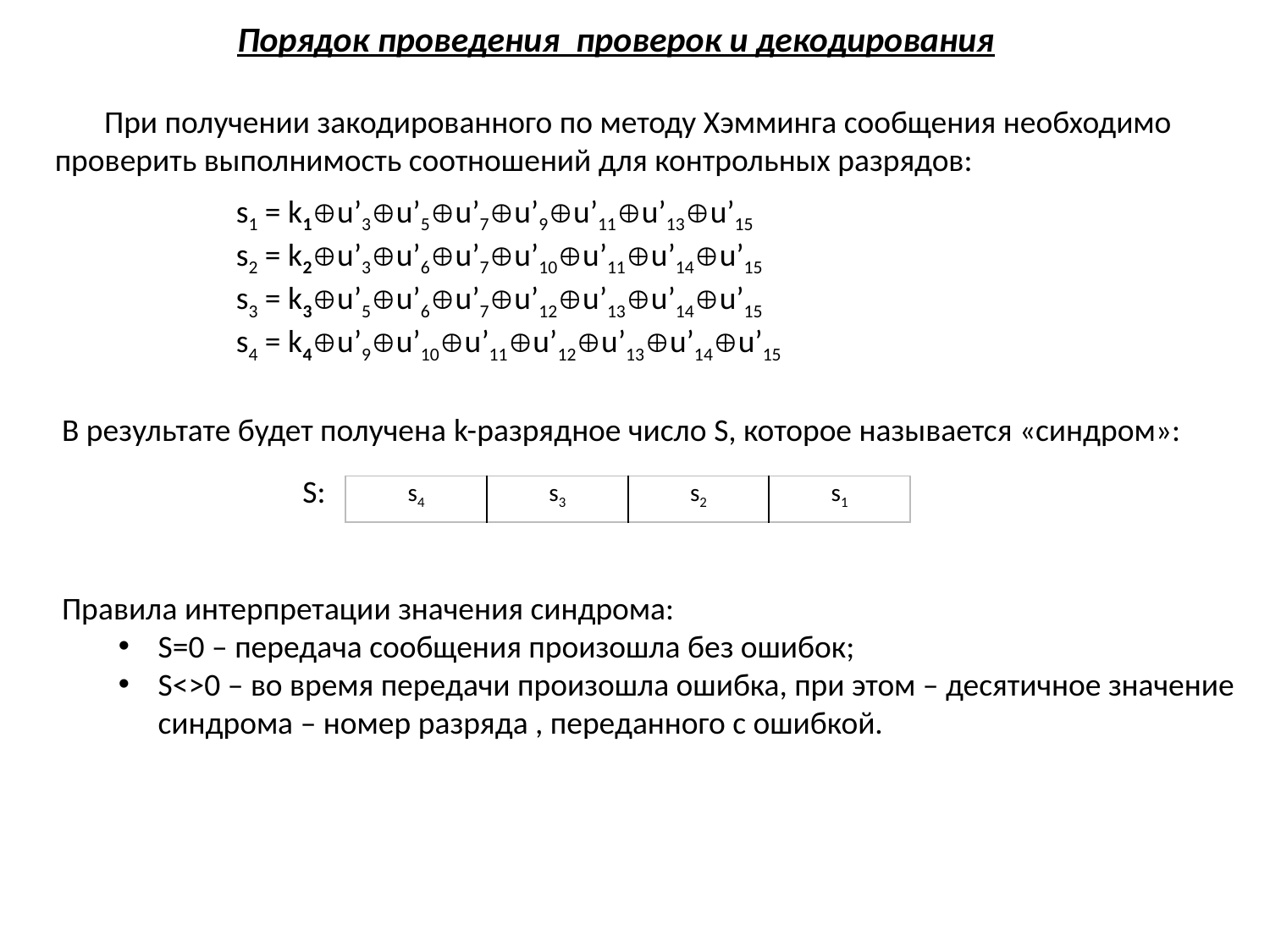

Порядок проведения  проверок и декодирования
При получении закодированного по методу Хэмминга сообщения необходимо проверить выполнимость соотношений для контрольных разрядов:
s1 = k1⊕u’3⊕u’5⊕u’7⊕u’9⊕u’11⊕u’13⊕u’15
s2 = k2⊕u’3⊕u’6⊕u’7⊕u’10⊕u’11⊕u’14⊕u’15
s3 = k3⊕u’5⊕u’6⊕u’7⊕u’12⊕u’13⊕u’14⊕u’15
s4 = k4⊕u’9⊕u’10⊕u’11⊕u’12⊕u’13⊕u’14⊕u’15
В результате будет получена k-разрядное число S, которое называется «синдром»:
S:
| s4 | s3 | s2 | s1 |
| --- | --- | --- | --- |
 Правила интерпретации значения синдрома:
S=0 – передача сообщения произошла без ошибок;
S<>0 – во время передачи произошла ошибка, при этом – десятичное значение синдрома – номер разряда , переданного с ошибкой.